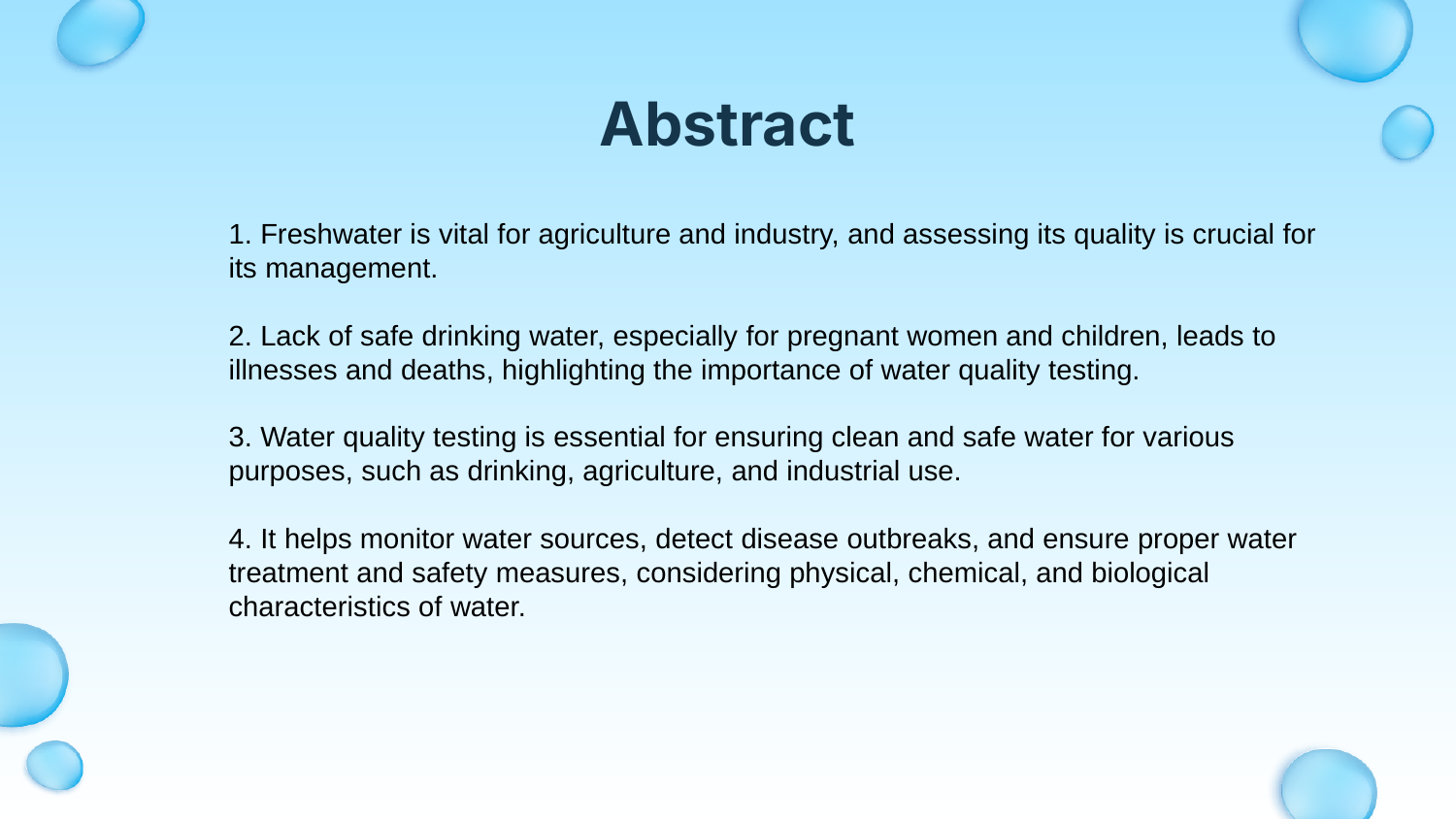

# Abstract
1. Freshwater is vital for agriculture and industry, and assessing its quality is crucial for its management.

2. Lack of safe drinking water, especially for pregnant women and children, leads to illnesses and deaths, highlighting the importance of water quality testing.

3. Water quality testing is essential for ensuring clean and safe water for various purposes, such as drinking, agriculture, and industrial use.

4. It helps monitor water sources, detect disease outbreaks, and ensure proper water treatment and safety measures, considering physical, chemical, and biological characteristics of water.